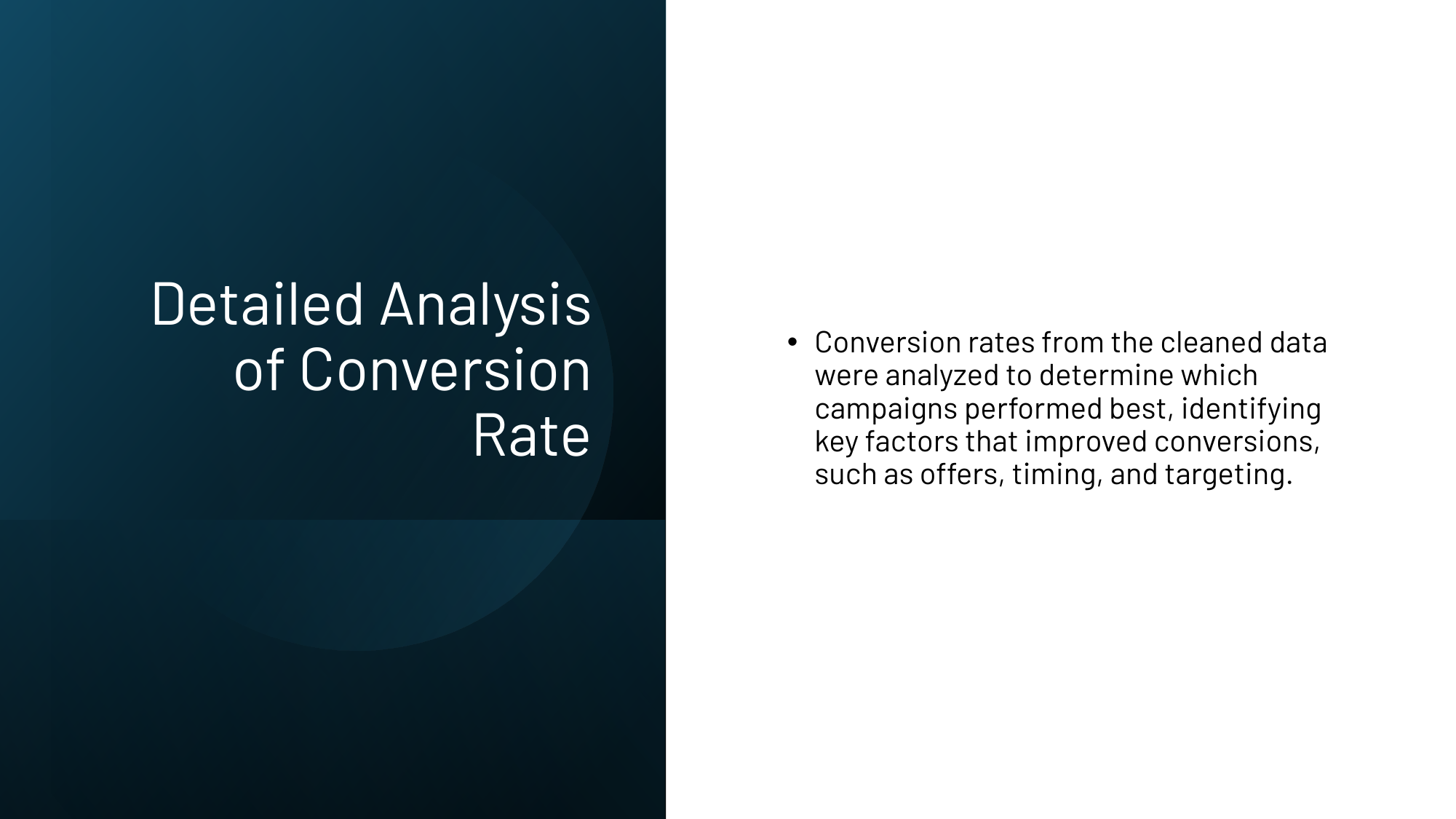

# Detailed Analysis of Conversion Rate

Conversion rates from the cleaned data were analyzed to determine which campaigns performed best, identifying key factors that improved conversions, such as offers, timing, and targeting.